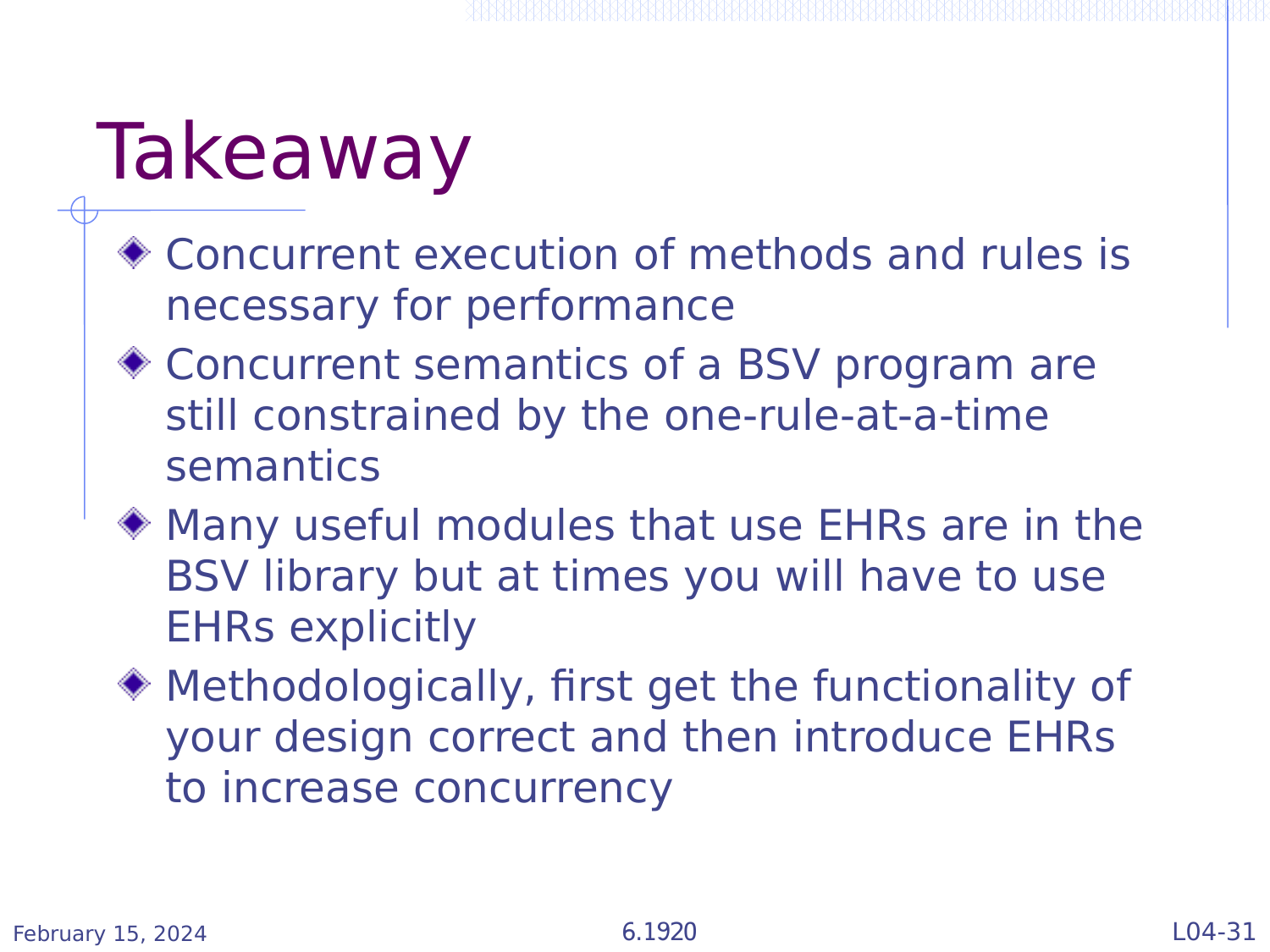

# Takeaway
Concurrent execution of methods and rules is necessary for performance
Concurrent semantics of a BSV program are still constrained by the one-rule-at-a-time semantics
Many useful modules that use EHRs are in the BSV library but at times you will have to use EHRs explicitly
Methodologically, first get the functionality of your design correct and then introduce EHRs to increase concurrency
February 15, 2024
6.1920
L04-31